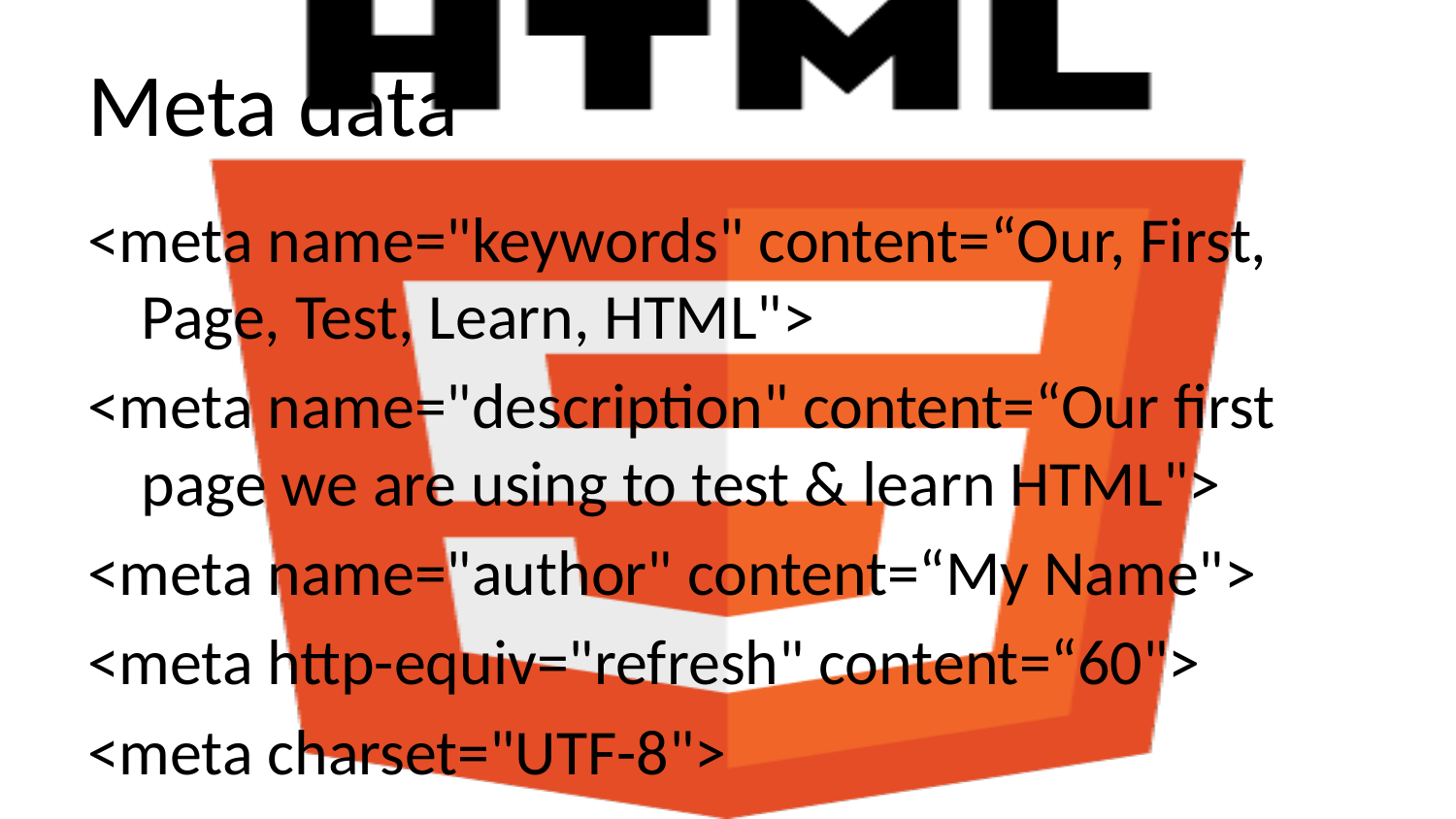

# Meta data
<meta name="keywords" content=“Our, First, Page, Test, Learn, HTML">
<meta name="description" content=“Our first page we are using to test & learn HTML">
<meta name="author" content=“My Name">
<meta http-equiv="refresh" content=“60">
<meta charset="UTF-8">